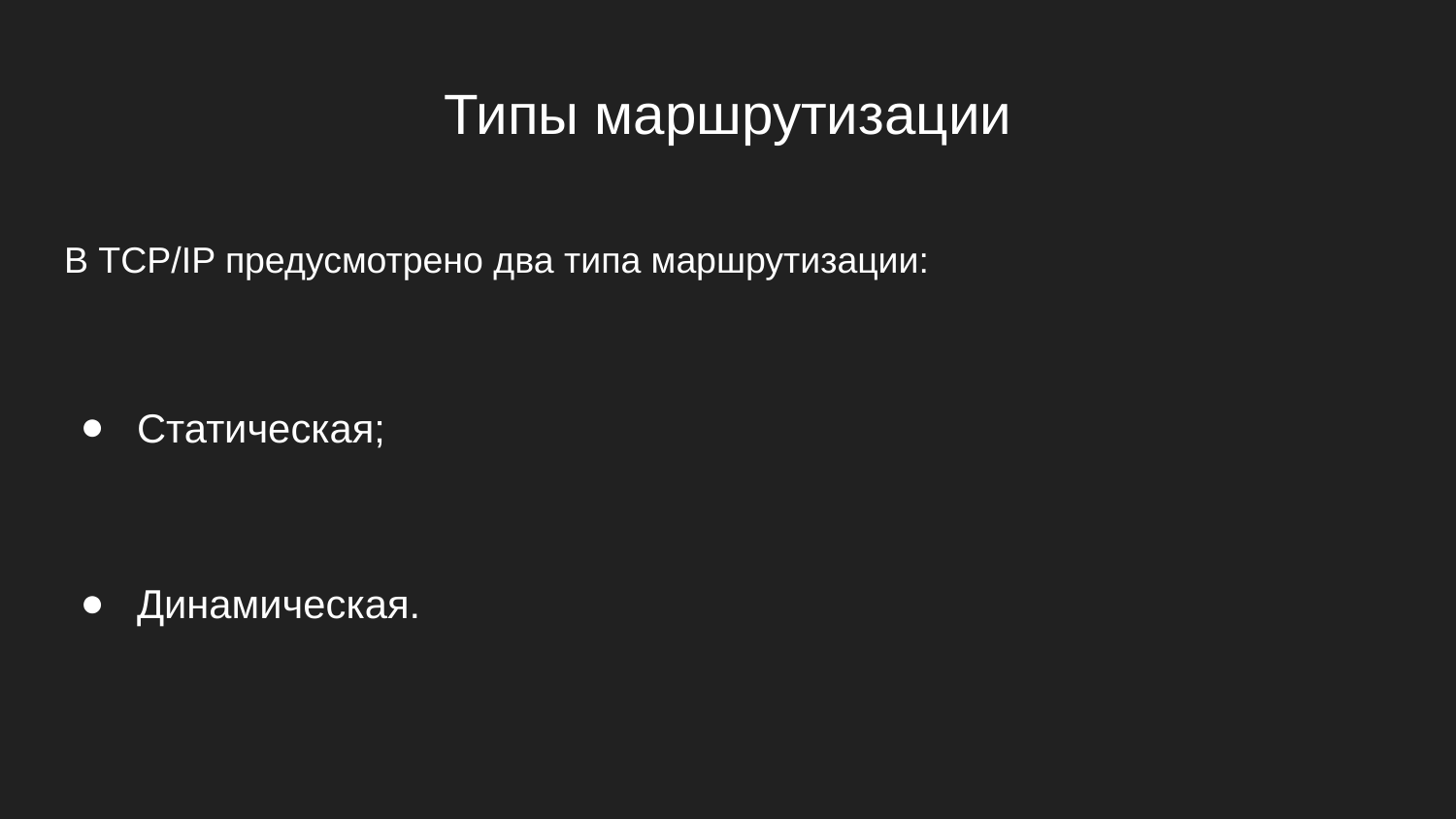

# Типы маршрутизации
В TCP/IP предусмотрено два типа маршрутизации:

Статическая;

Динамическая.